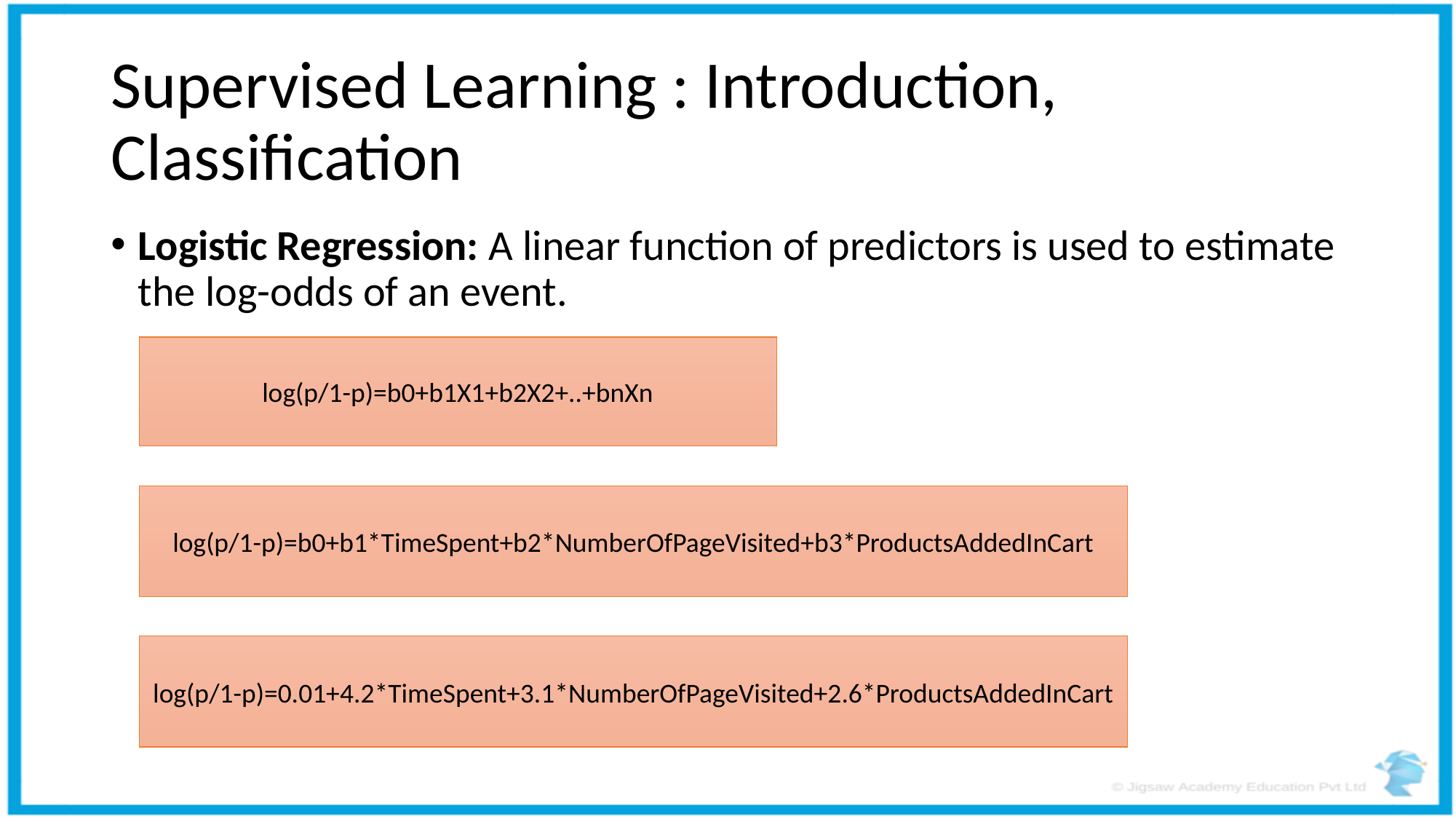

# Supervised Learning : Introduction, Classification
Logistic Regression: A linear function of predictors is used to estimate the log-odds of an event.

log(p/1-p)=b0+b1X1+b2X2+..+bnXn
log(p/1-p)=b0+b1*TimeSpent+b2*NumberOfPageVisited+b3*ProductsAddedInCart
log(p/1-p)=0.01+4.2*TimeSpent+3.1*NumberOfPageVisited+2.6*ProductsAddedInCart